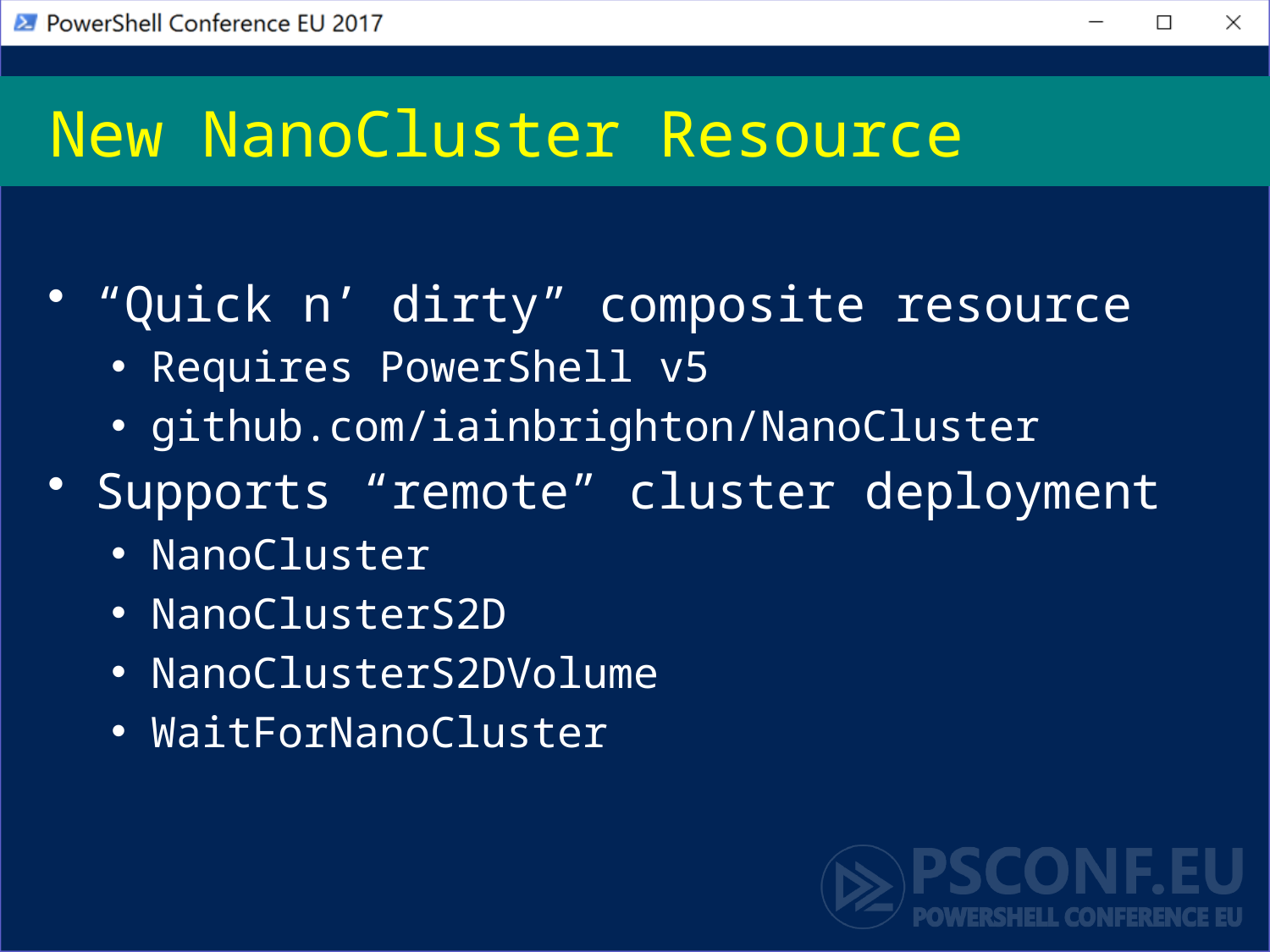

# New NanoCluster Resource
“Quick n’ dirty” composite resource
Requires PowerShell v5
github.com/iainbrighton/NanoCluster
Supports “remote” cluster deployment
NanoCluster
NanoClusterS2D
NanoClusterS2DVolume
WaitForNanoCluster